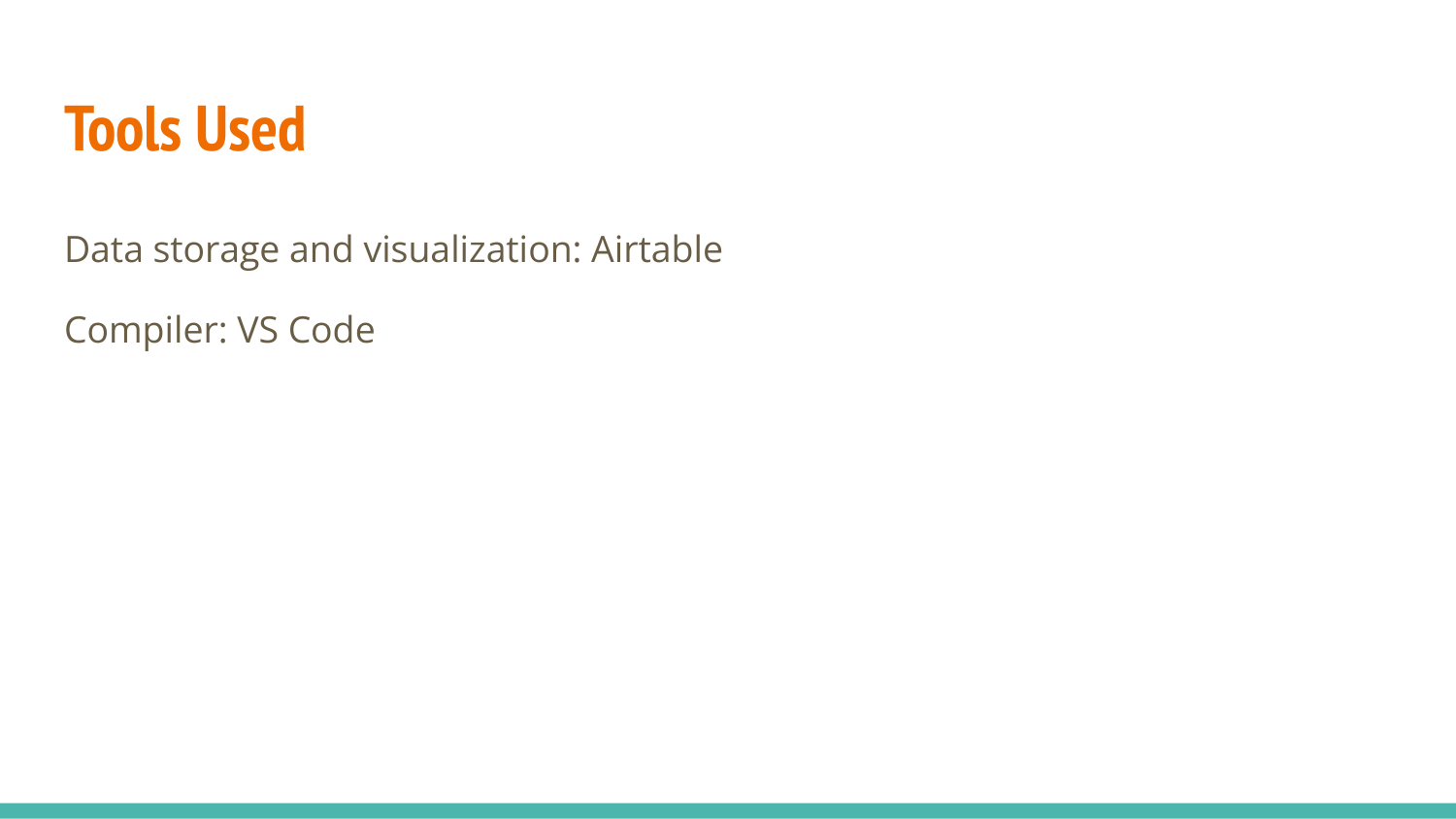

# Tools Used
Data storage and visualization: Airtable
Compiler: VS Code